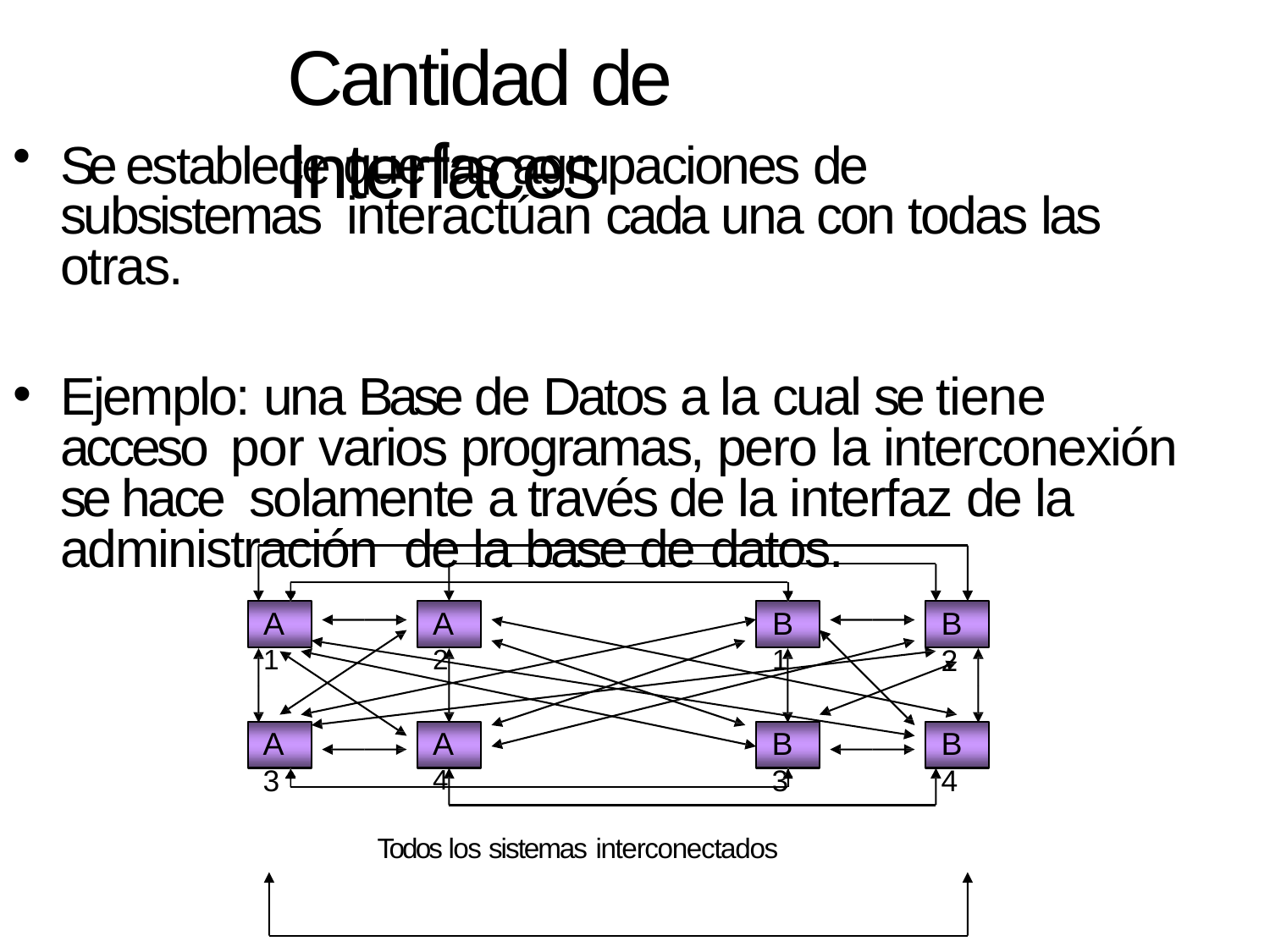

# Cantidad de Interfaces
Se establece que las agrupaciones de subsistemas  interactúan cada una con todas las otras.

Ejemplo: una Base de Datos a la cual se tiene acceso  por varios programas, pero la interconexión se hace  solamente a través de la interfaz de la administración  de la base de datos.

A1
A2
B1
B2

A3
A4
B3
B4

Todos los sistemas interconectados